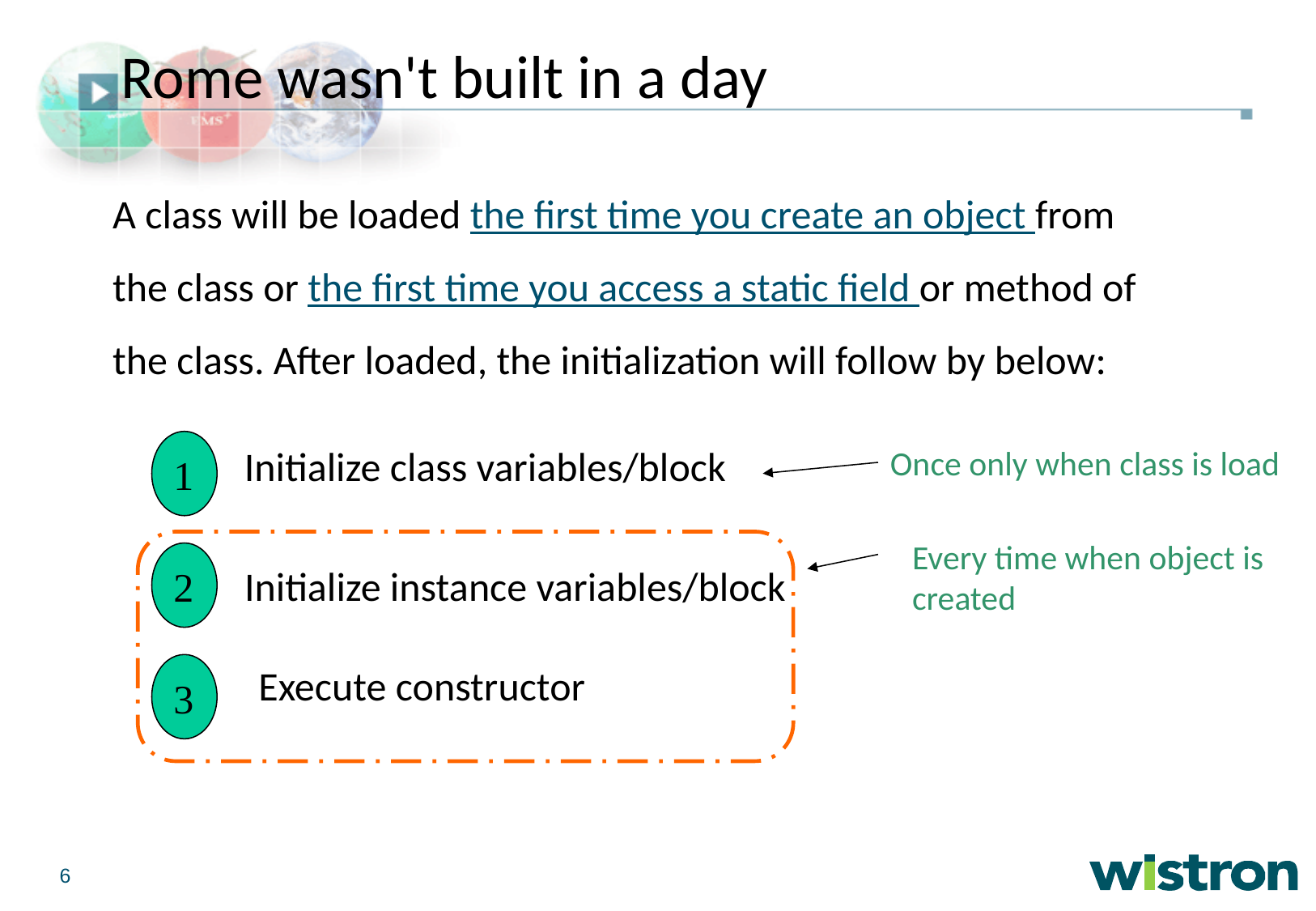

Rome wasn't built in a day

A class will be loaded the first time you create an object from the class or the first time you access a static field or method of the class. After loaded, the initialization will follow by below:
1
Initialize class variables/block
Once only when class is load
Every time when object is created

2
Initialize instance variables/block
3
Execute constructor